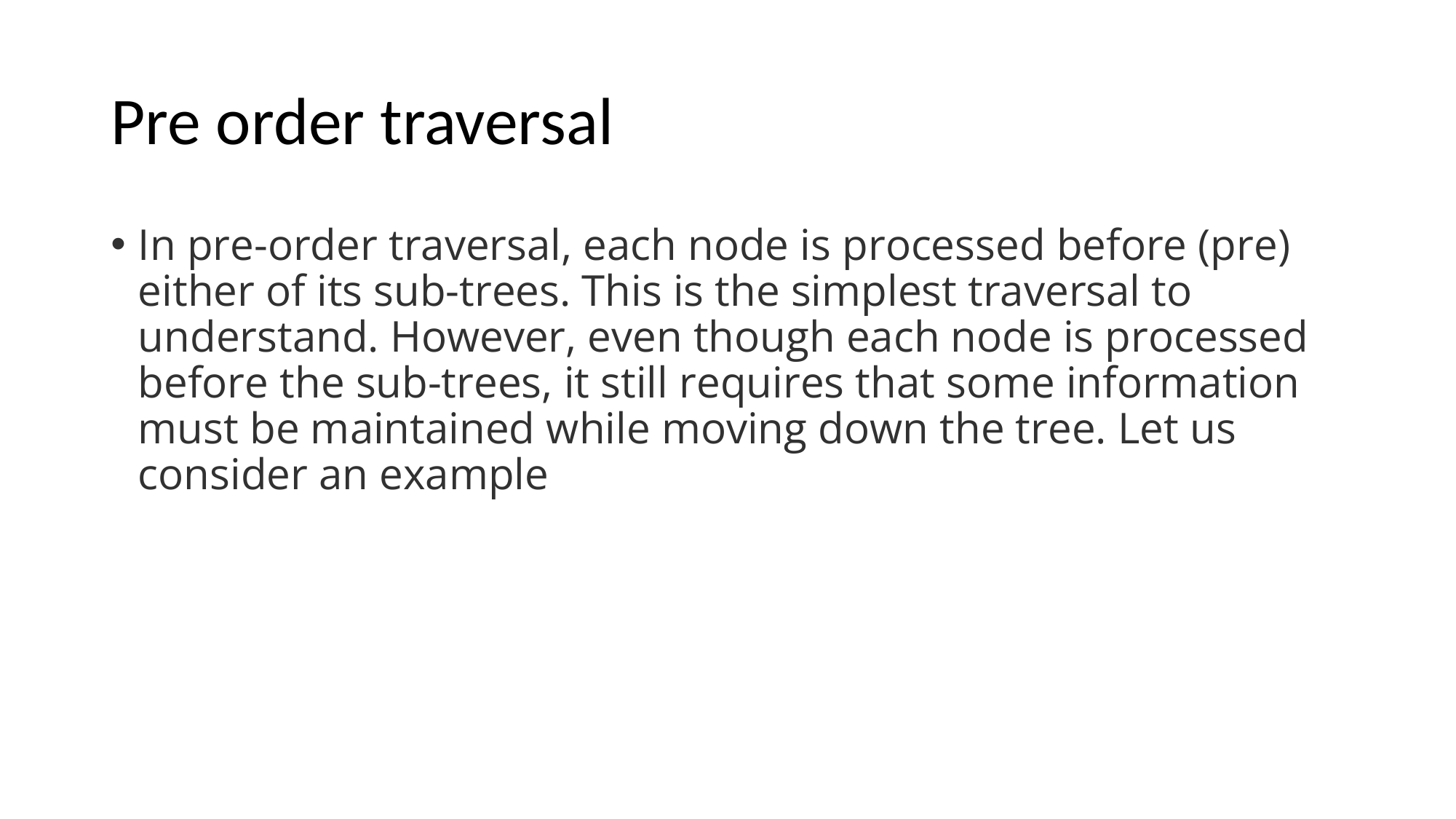

# Pre order traversal
In pre-order traversal, each node is processed before (pre) either of its sub-trees. This is the simplest traversal to understand. However, even though each node is processed before the sub-trees, it still requires that some information must be maintained while moving down the tree. Let us consider an example